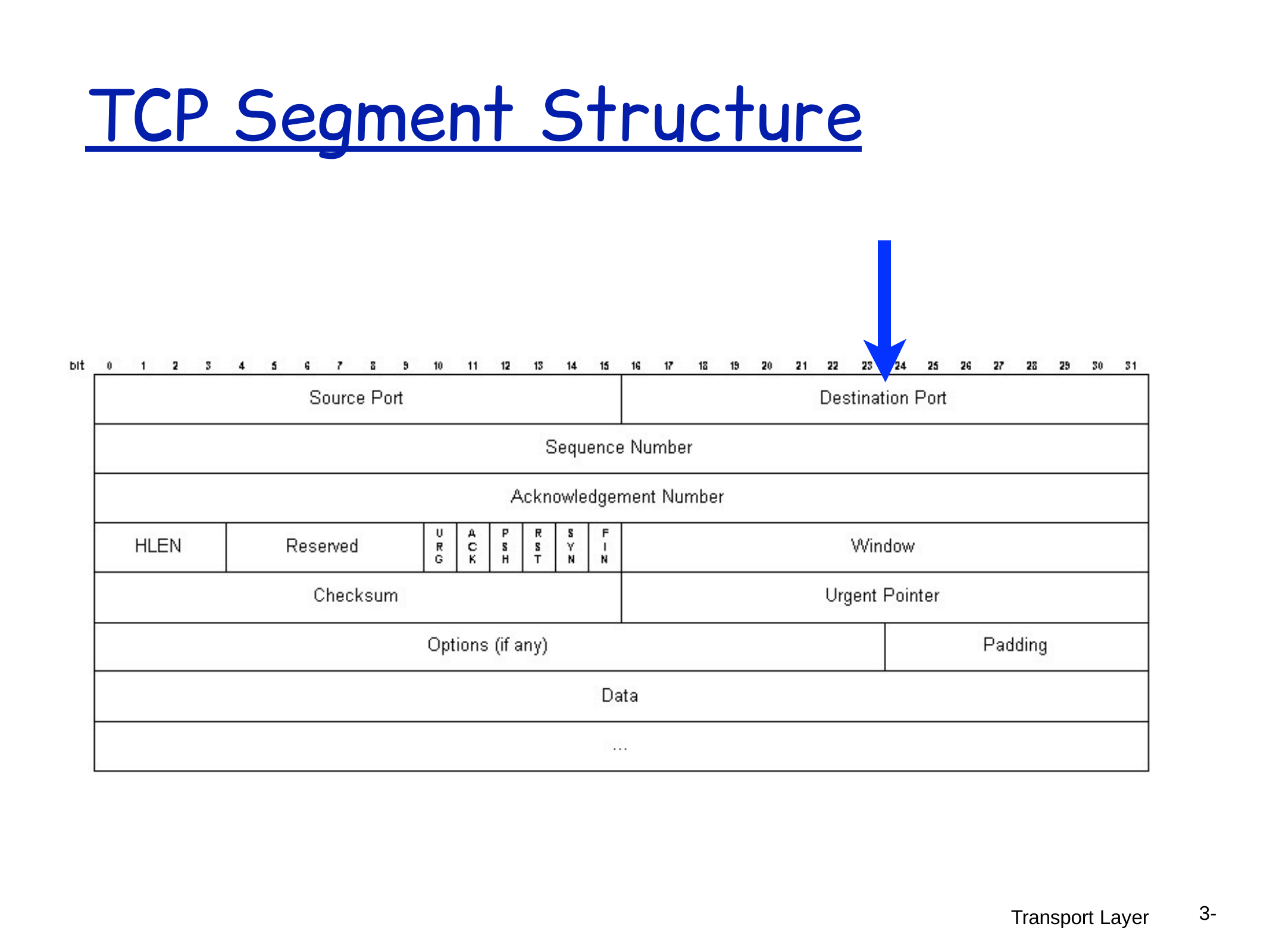

# TCP Segment	Structure

3-
Transport Layer